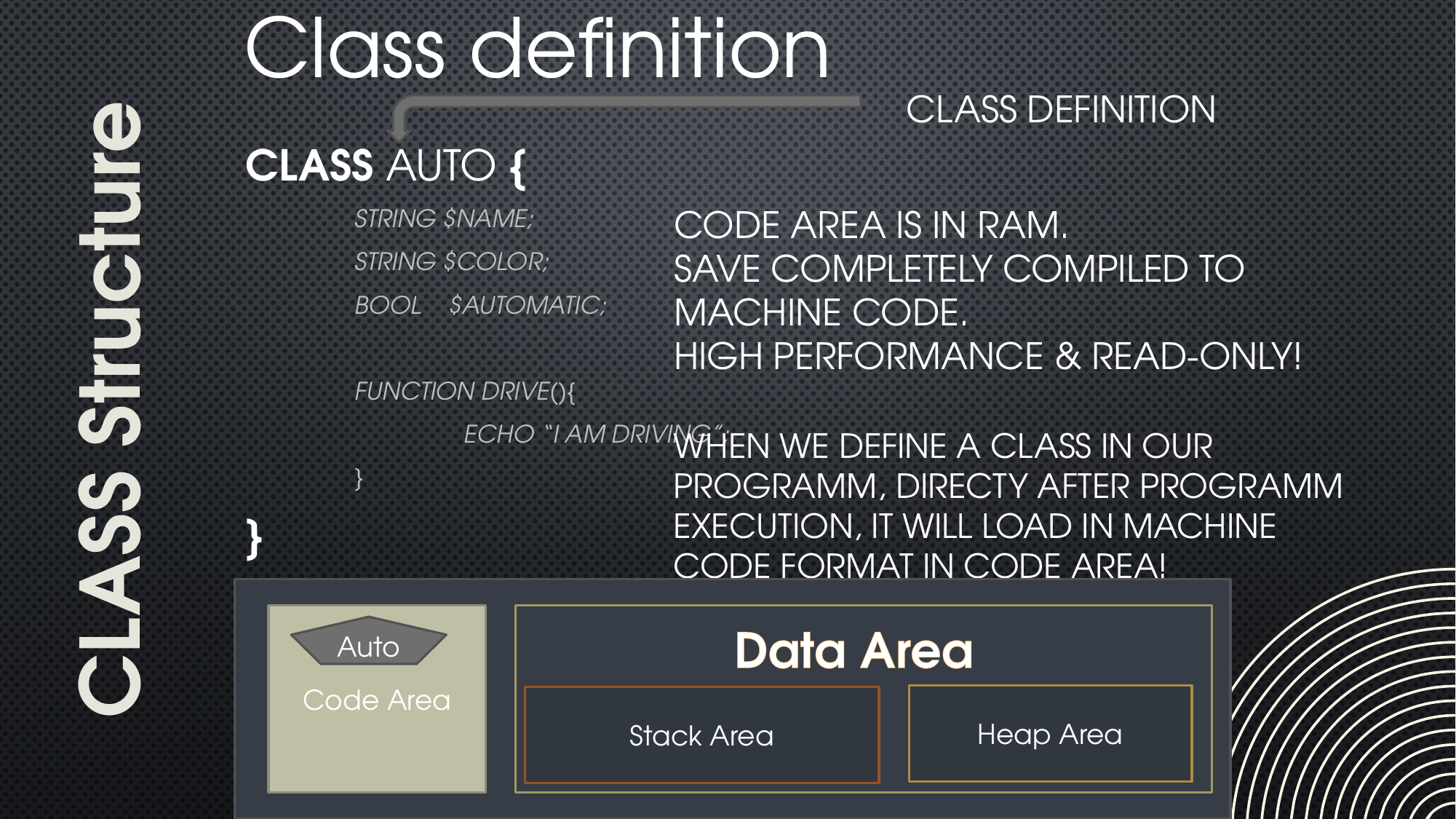

Class definition
class Auto {
	string $name;
	string $color;
	bool    $automatic;

	function drive(){
		echo “I am driving”;
	}
}
# Class Definition
Code area is in RAM.
Save completely compiled to machine code.
High performance & read-only!
CLASS Structure
When we define a class in our programm, directy after programm execution, it will load in machine code format in code area!

Code Area

Heap Area
Stack Area
Data Area
Auto